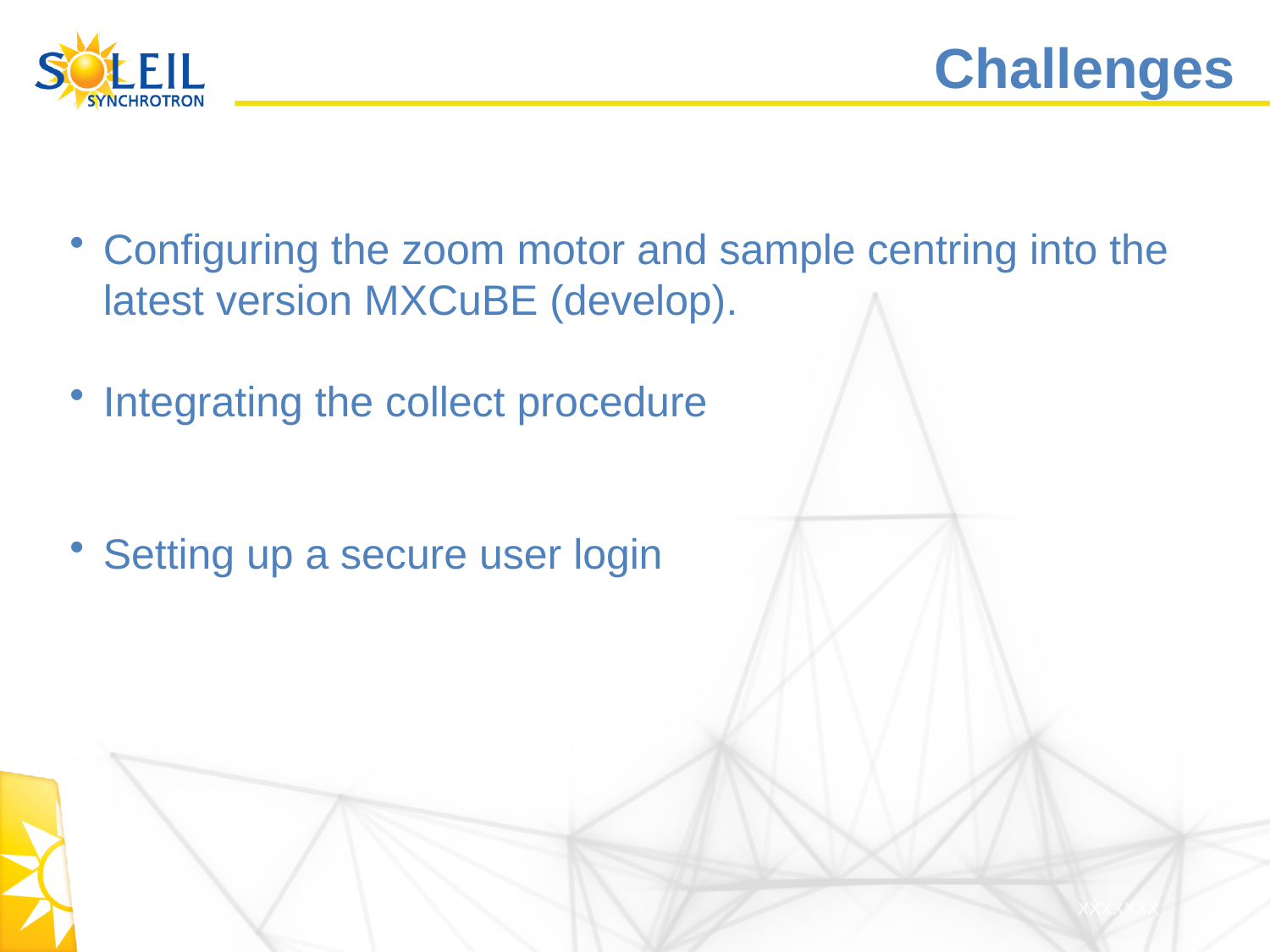

Challenges
Configuring the zoom motor and sample centring into the latest version MXCuBE (develop).

Integrating the collect procedure

Setting up a secure user login